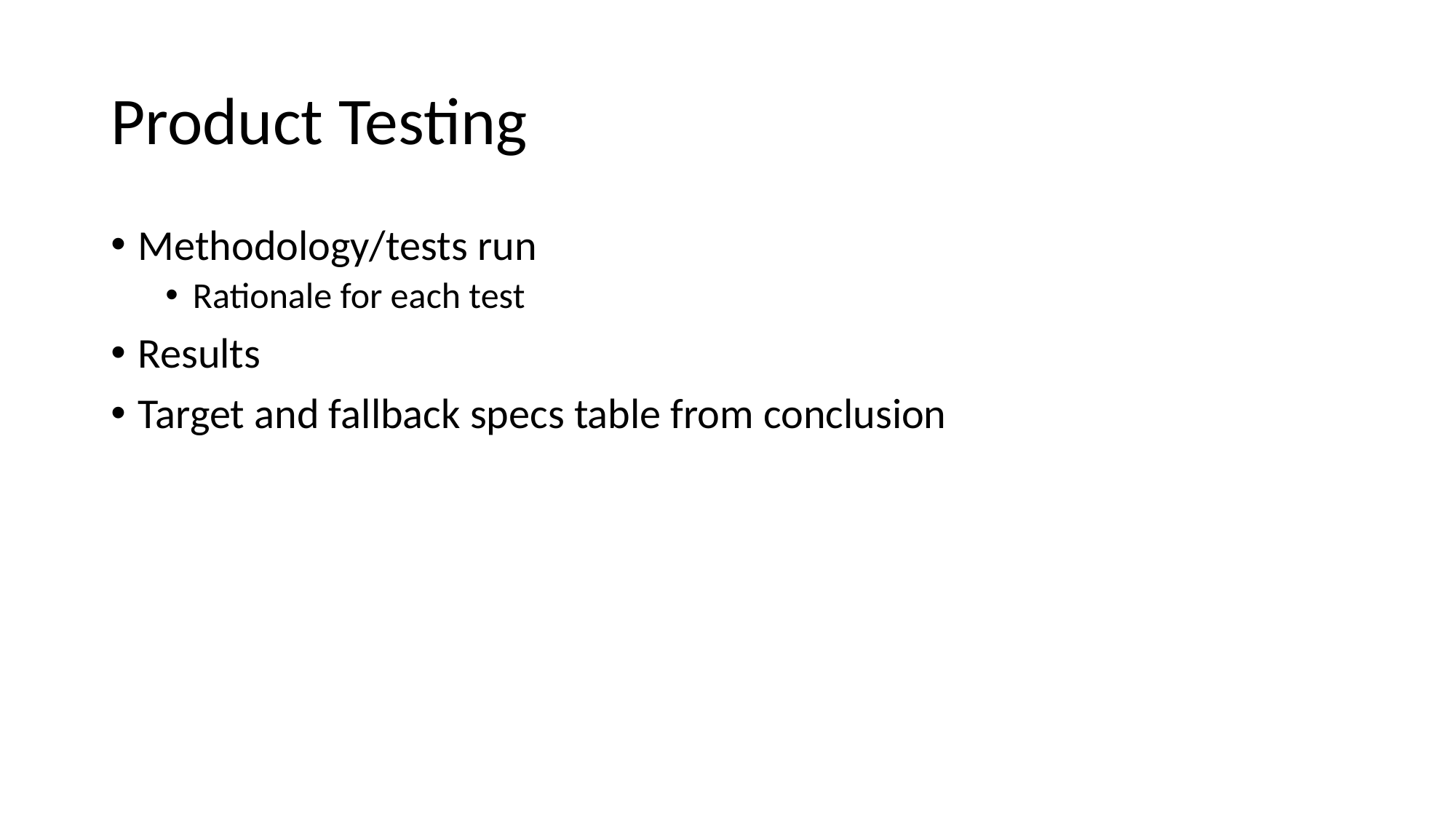

# Product Testing
Methodology/tests run
Rationale for each test
Results
Target and fallback specs table from conclusion